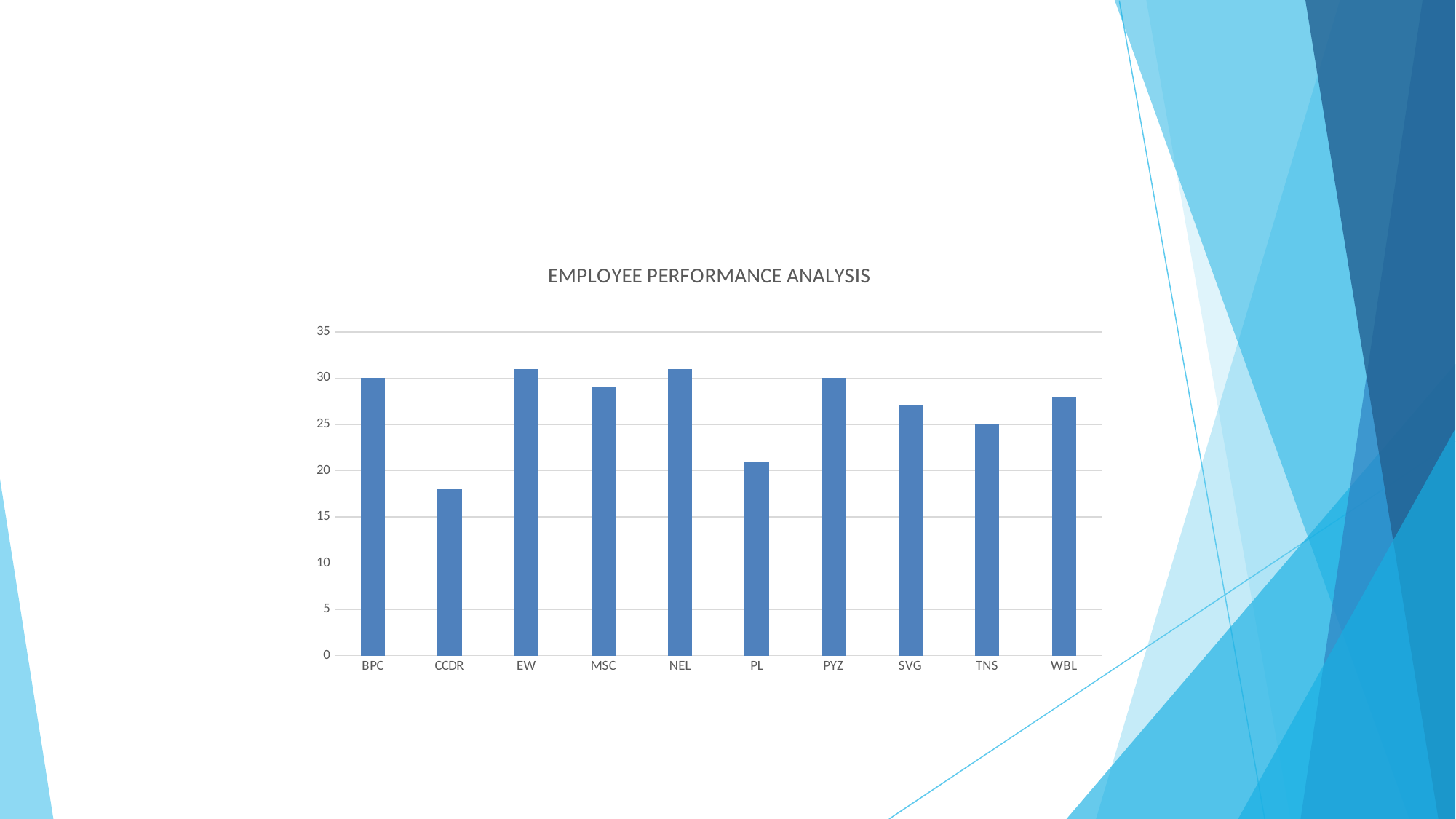

#

### Chart: EMPLOYEE PERFORMANCE ANALYSIS

| Category | VERY HIGH |
|---|---|
| BPC | 30.0 |
| CCDR | 18.0 |
| EW | 31.0 |
| MSC | 29.0 |
| NEL | 31.0 |
| PL | 21.0 |
| PYZ | 30.0 |
| SVG | 27.0 |
| TNS | 25.0 |
| WBL | 28.0 |